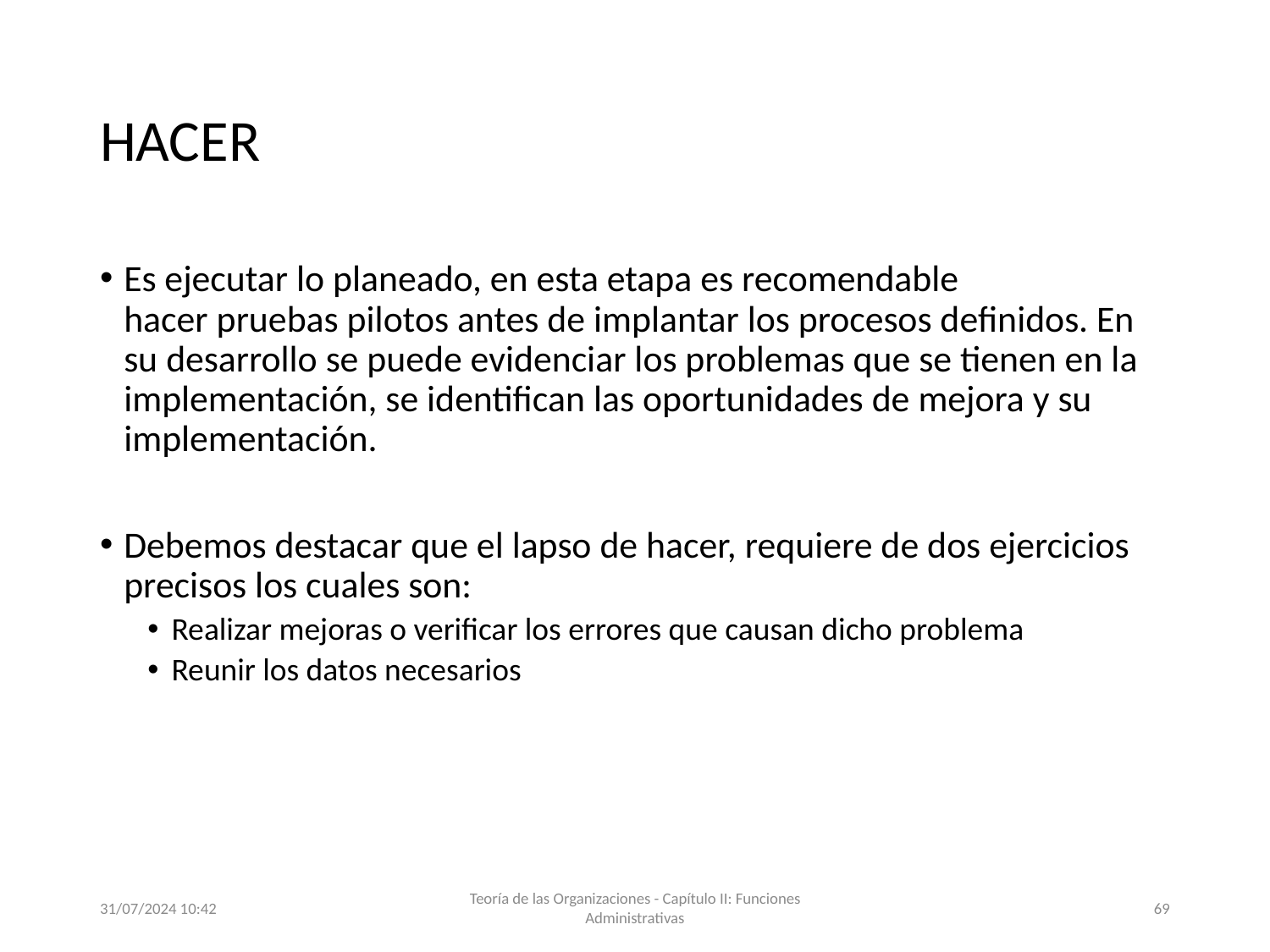

# HACER
Es ejecutar lo planeado, en esta etapa es recomendable hacer pruebas pilotos antes de implantar los procesos definidos. En su desarrollo se puede evidenciar los problemas que se tienen en la implementación, se identifican las oportunidades de mejora y su implementación.

Debemos destacar que el lapso de hacer, requiere de dos ejercicios precisos los cuales son:
Realizar mejoras o verificar los errores que causan dicho problema
Reunir los datos necesarios
31/07/2024 10:42
Teoría de las Organizaciones - Capítulo II: Funciones Administrativas
69